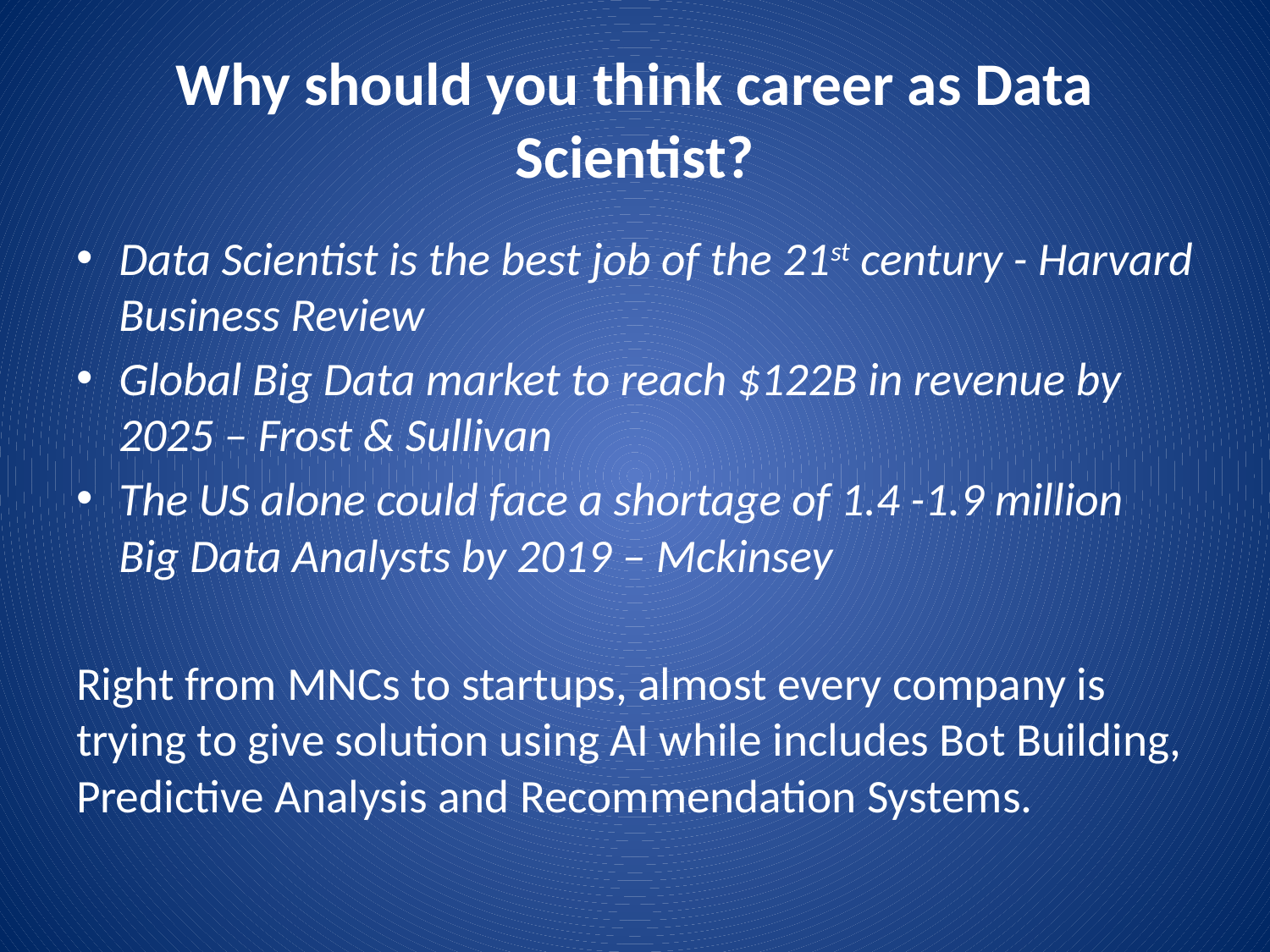

# Why should you think career as Data Scientist?
Data Scientist is the best job of the 21st century - Harvard Business Review
Global Big Data market to reach $122B in revenue by 2025 – Frost & Sullivan
The US alone could face a shortage of 1.4 -1.9 million Big Data Analysts by 2019 – Mckinsey

Right from MNCs to startups, almost every company is trying to give solution using AI while includes Bot Building, Predictive Analysis and Recommendation Systems.